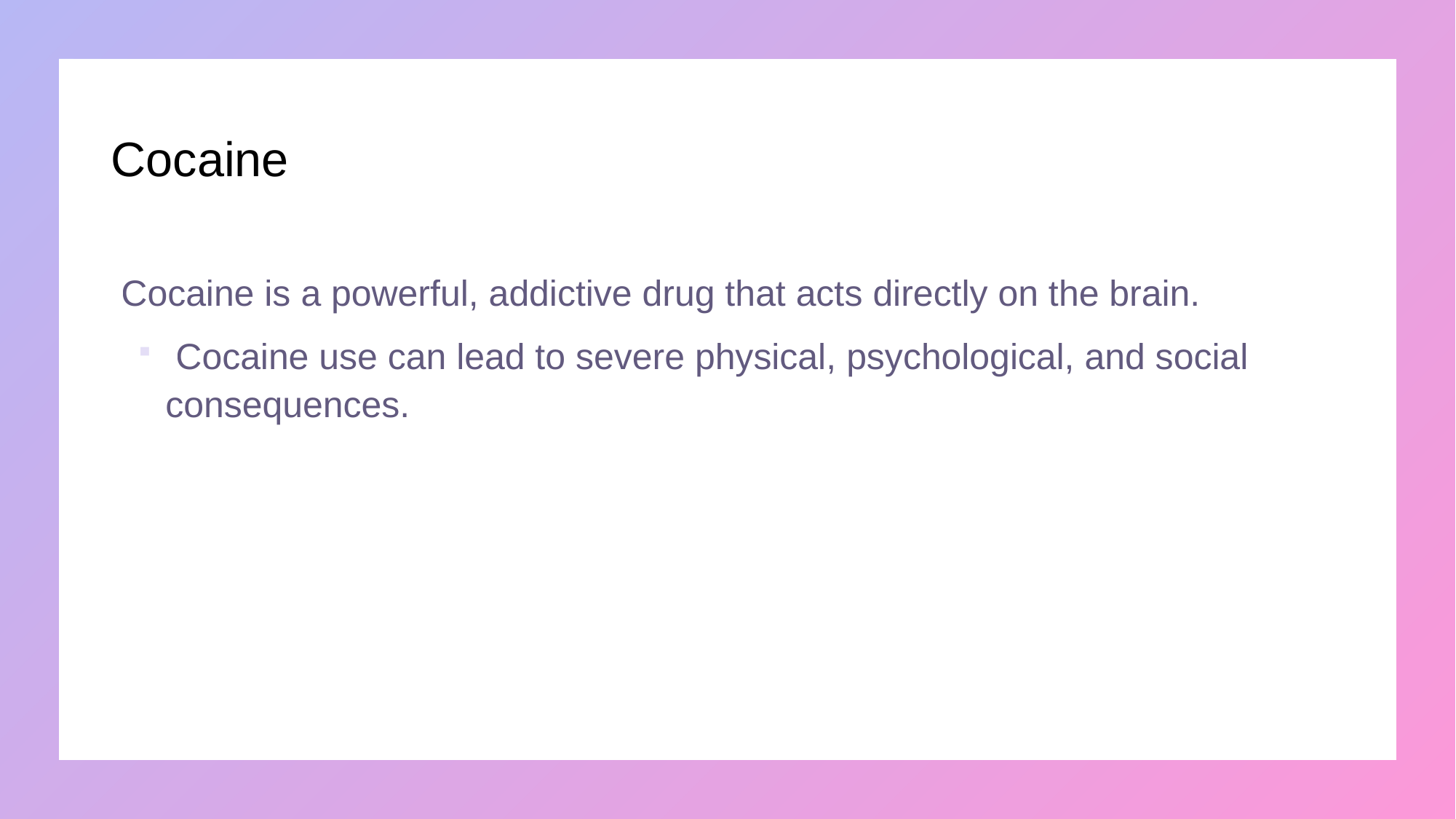

# Cocaine
 Cocaine is a powerful, addictive drug that acts directly on the brain.
 Cocaine use can lead to severe physical, psychological, and social consequences.